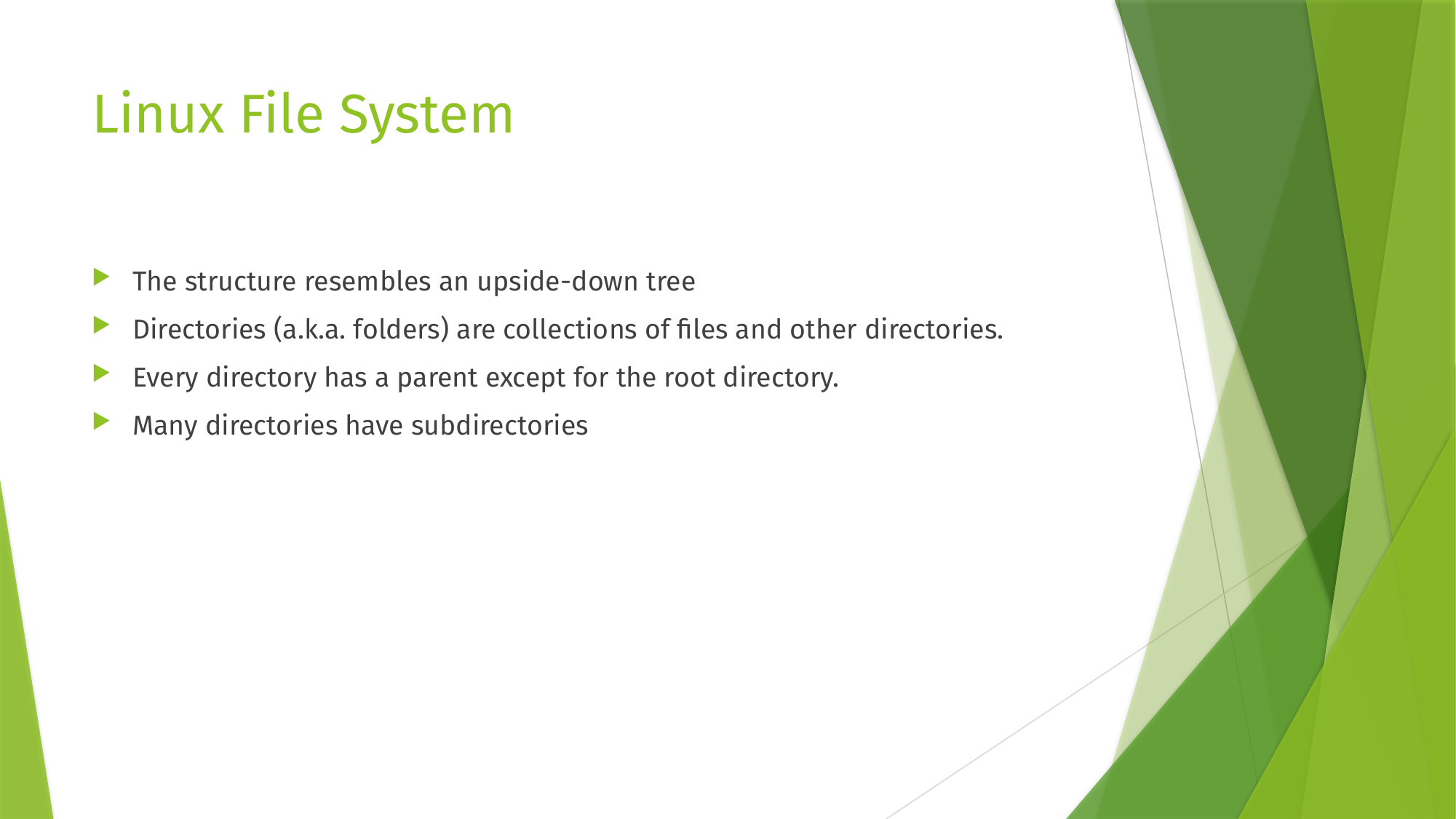

# Linux File System
The structure resembles an upside-down tree
Directories (a.k.a. folders) are collections of files and other directories.
Every directory has a parent except for the root directory.
Many directories have subdirectories